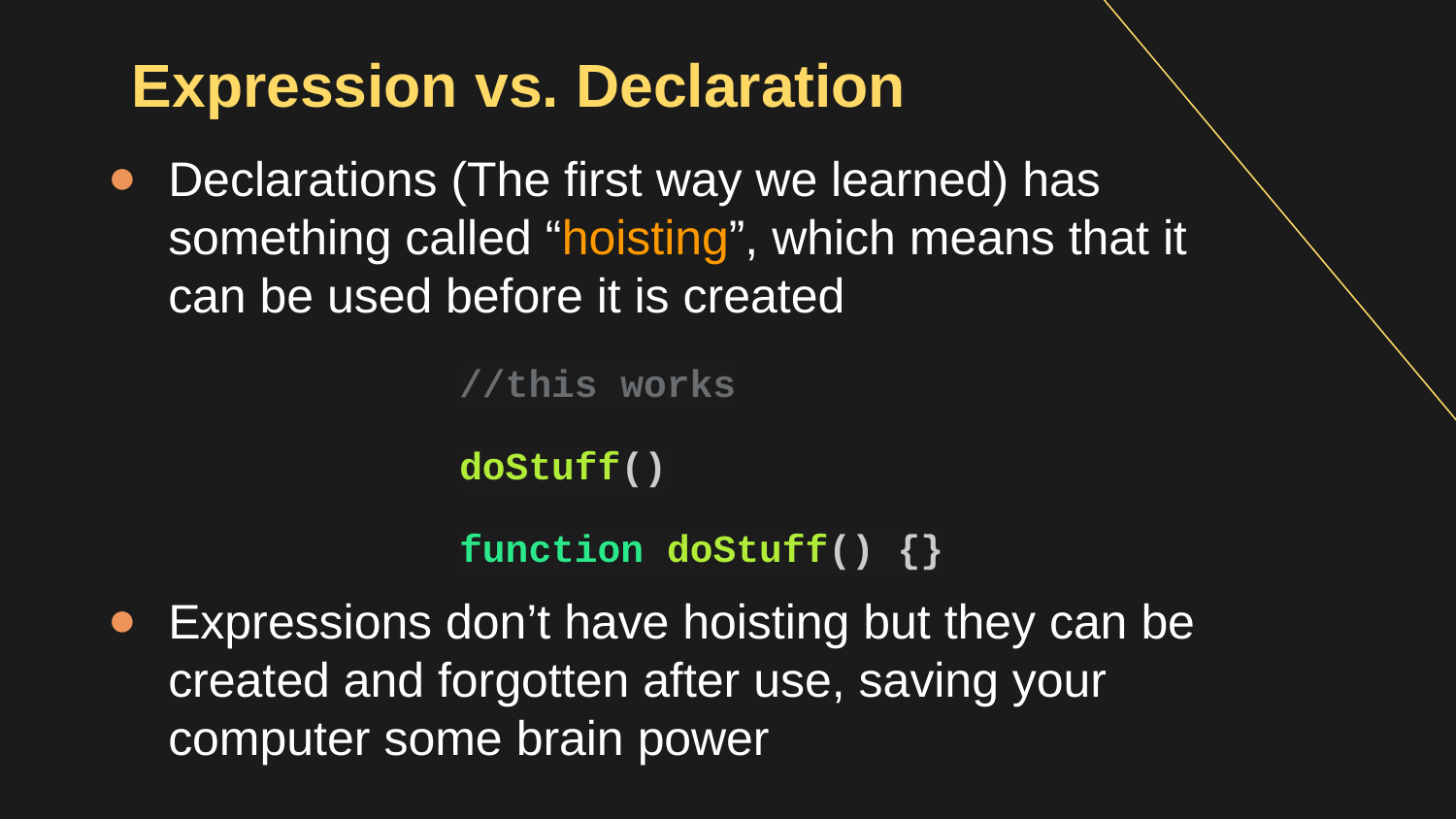

# Expression vs. Declaration
Declarations (The first way we learned) has something called “hoisting”, which means that it can be used before it is created
//this works
doStuff()
function doStuff() {}
Expressions don’t have hoisting but they can be created and forgotten after use, saving your computer some brain power